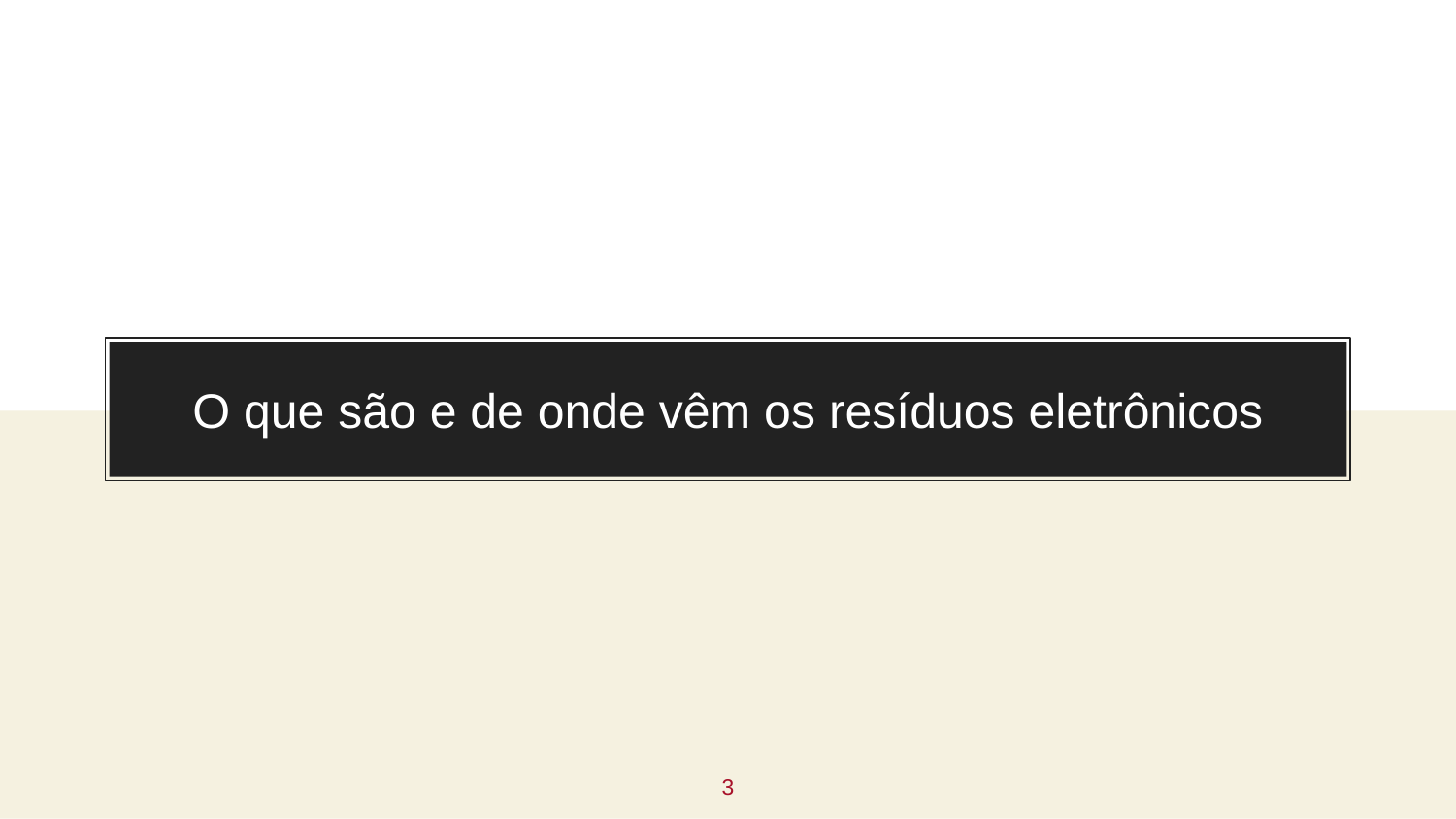

# O que são e de onde vêm os resíduos eletrônicos

3